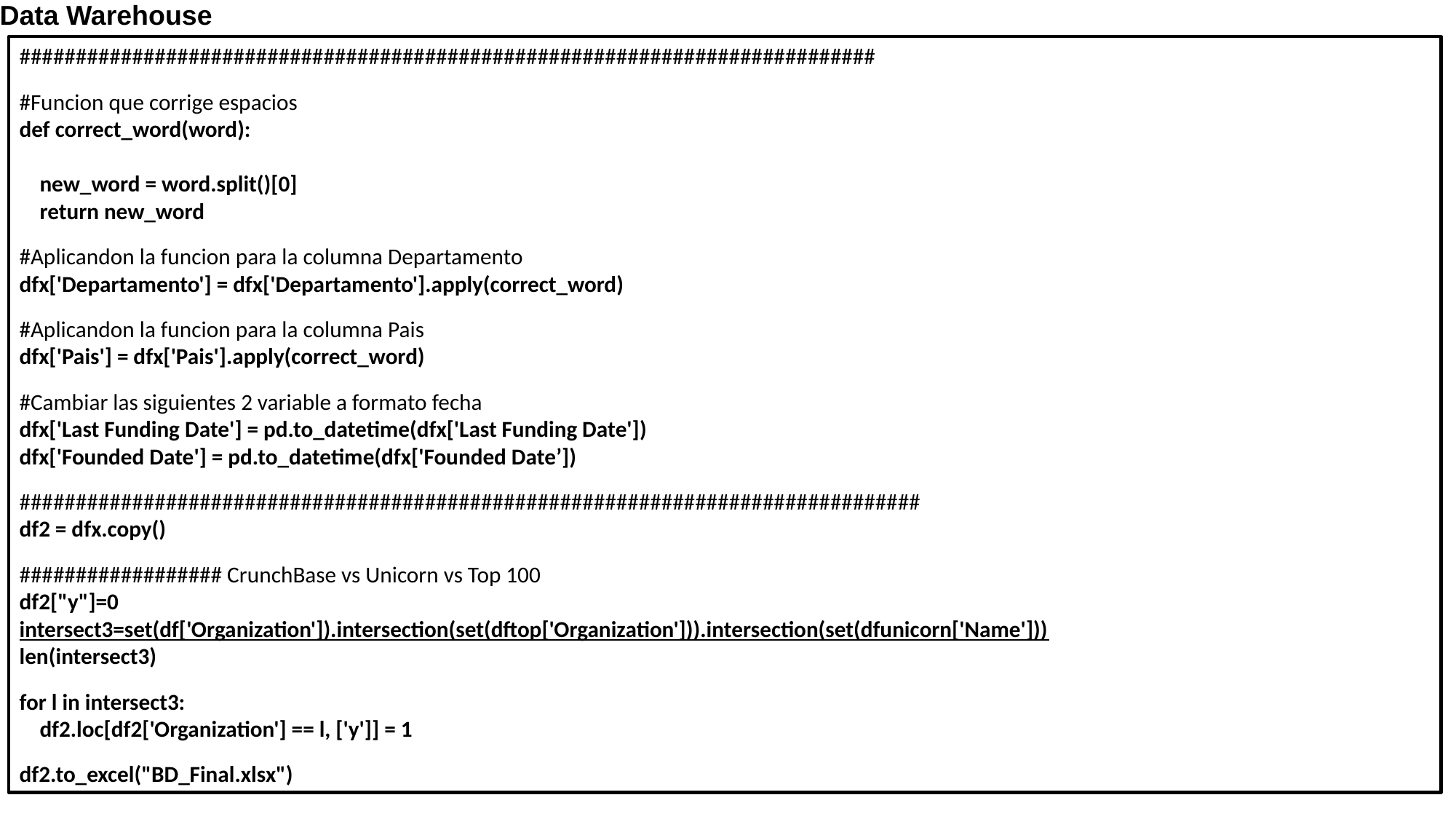

Data Warehouse
############################################################################

#Funcion que corrige espacios
def correct_word(word):

    new_word = word.split()[0]
    return new_word

#Aplicandon la funcion para la columna Departamento
dfx['Departamento'] = dfx['Departamento'].apply(correct_word)

#Aplicandon la funcion para la columna Pais
dfx['Pais'] = dfx['Pais'].apply(correct_word)

#Cambiar las siguientes 2 variable a formato fecha
dfx['Last Funding Date'] = pd.to_datetime(dfx['Last Funding Date'])
dfx['Founded Date'] = pd.to_datetime(dfx['Founded Date’])

################################################################################
df2 = dfx.copy()

################## CrunchBase vs Unicorn vs Top 100
df2["y"]=0
intersect3=set(df['Organization']).intersection(set(dftop['Organization'])).intersection(set(dfunicorn['Name']))
len(intersect3)

for l in intersect3:
    df2.loc[df2['Organization'] == l, ['y']] = 1

df2.to_excel("BD_Final.xlsx")